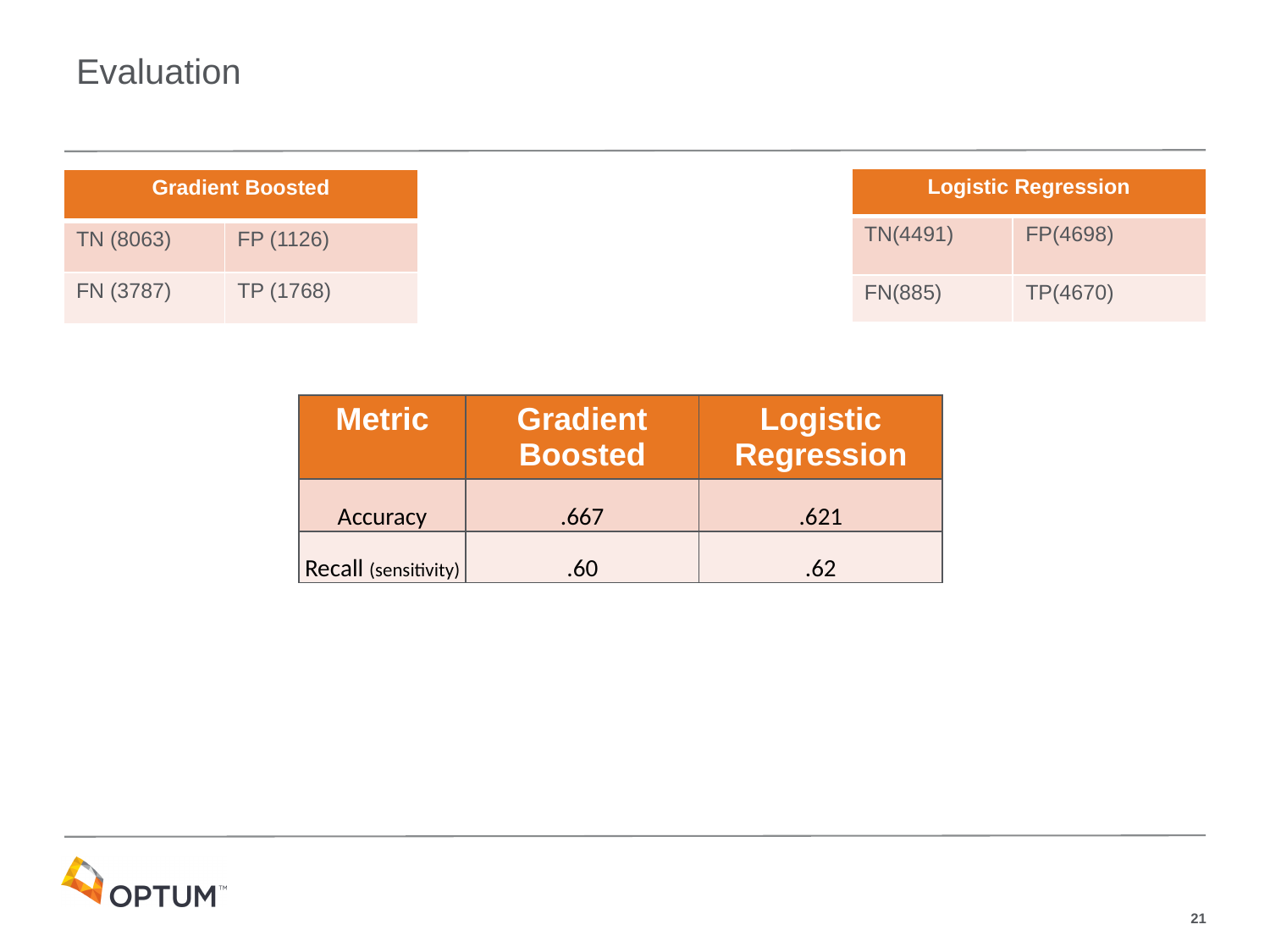

# Evaluation
| Logistic Regression |  |
| --- | --- |
| TN(4491) | FP(4698) |
| FN(885) | TP(4670) |
| Gradient Boosted |  |
| --- | --- |
| TN (8063) | FP (1126) |
| FN (3787) | TP (1768) |
| Metric | Gradient Boosted | Logistic Regression |
| --- | --- | --- |
| Accuracy | .667 | .621 |
| Recall (sensitivity) | .60 | .62 |